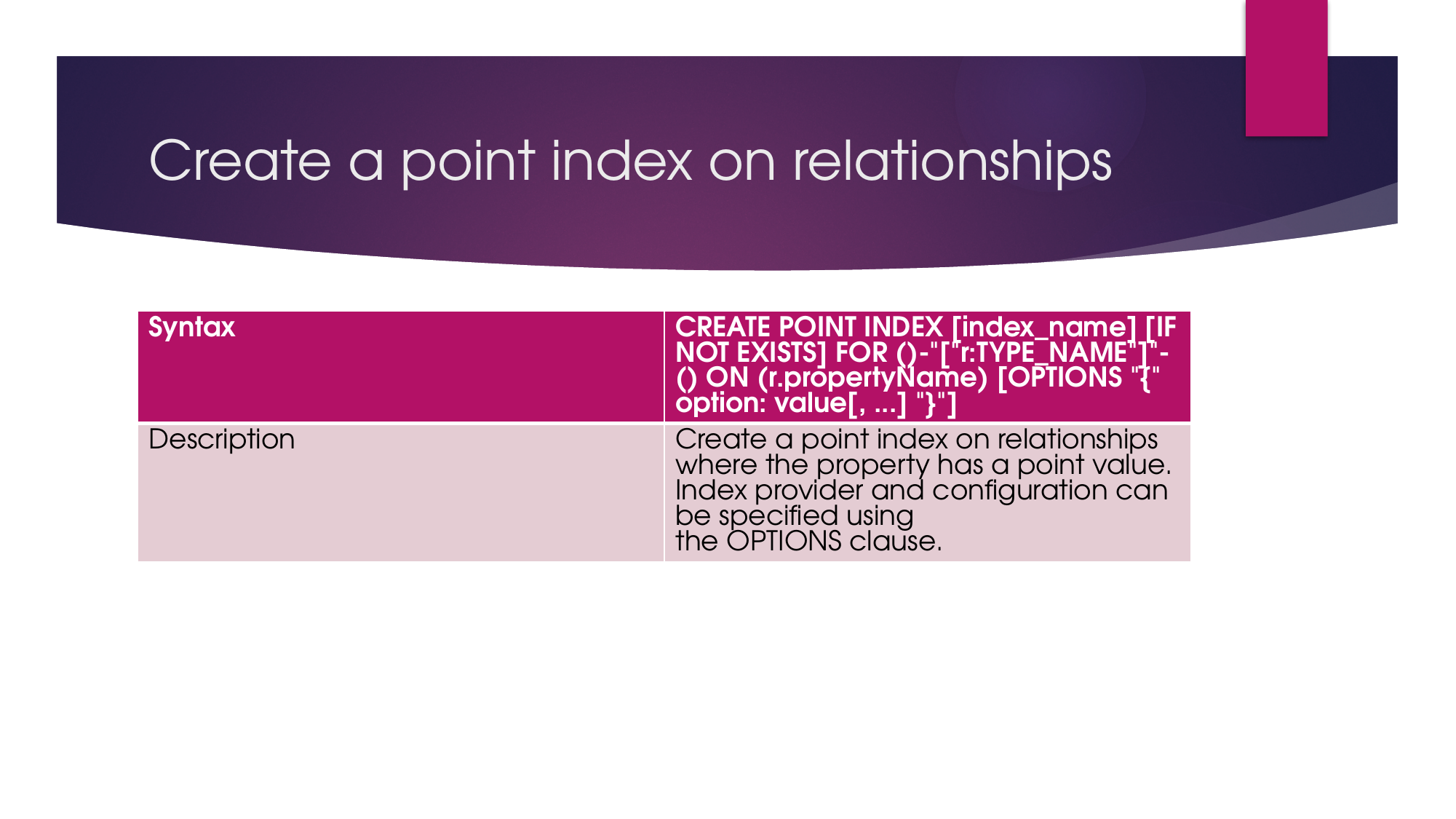

# Create a point index on relationships
| Syntax | CREATE POINT INDEX [index\_name] [IF NOT EXISTS] FOR ()-"["r:TYPE\_NAME"]"-() ON (r.propertyName) [OPTIONS "{" option: value[, ...] "}"] |
| --- | --- |
| Description | Create a point index on relationships where the property has a point value. Index provider and configuration can be specified using the OPTIONS clause. |